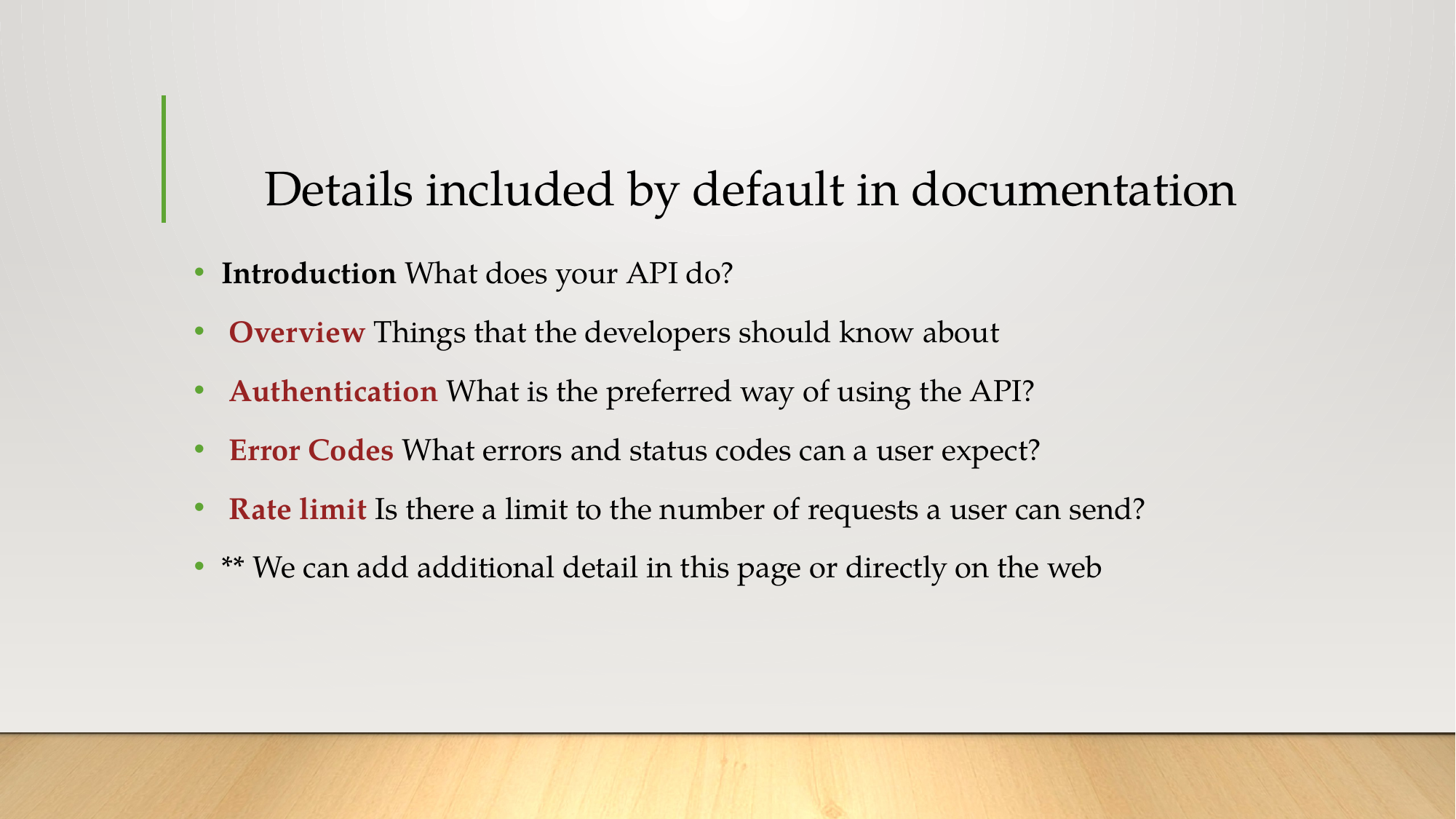

# Details included by default in documentation
Introduction What does your API do?
 Overview Things that the developers should know about
 Authentication What is the preferred way of using the API?
 Error Codes What errors and status codes can a user expect?
 Rate limit Is there a limit to the number of requests a user can send?
** We can add additional detail in this page or directly on the web